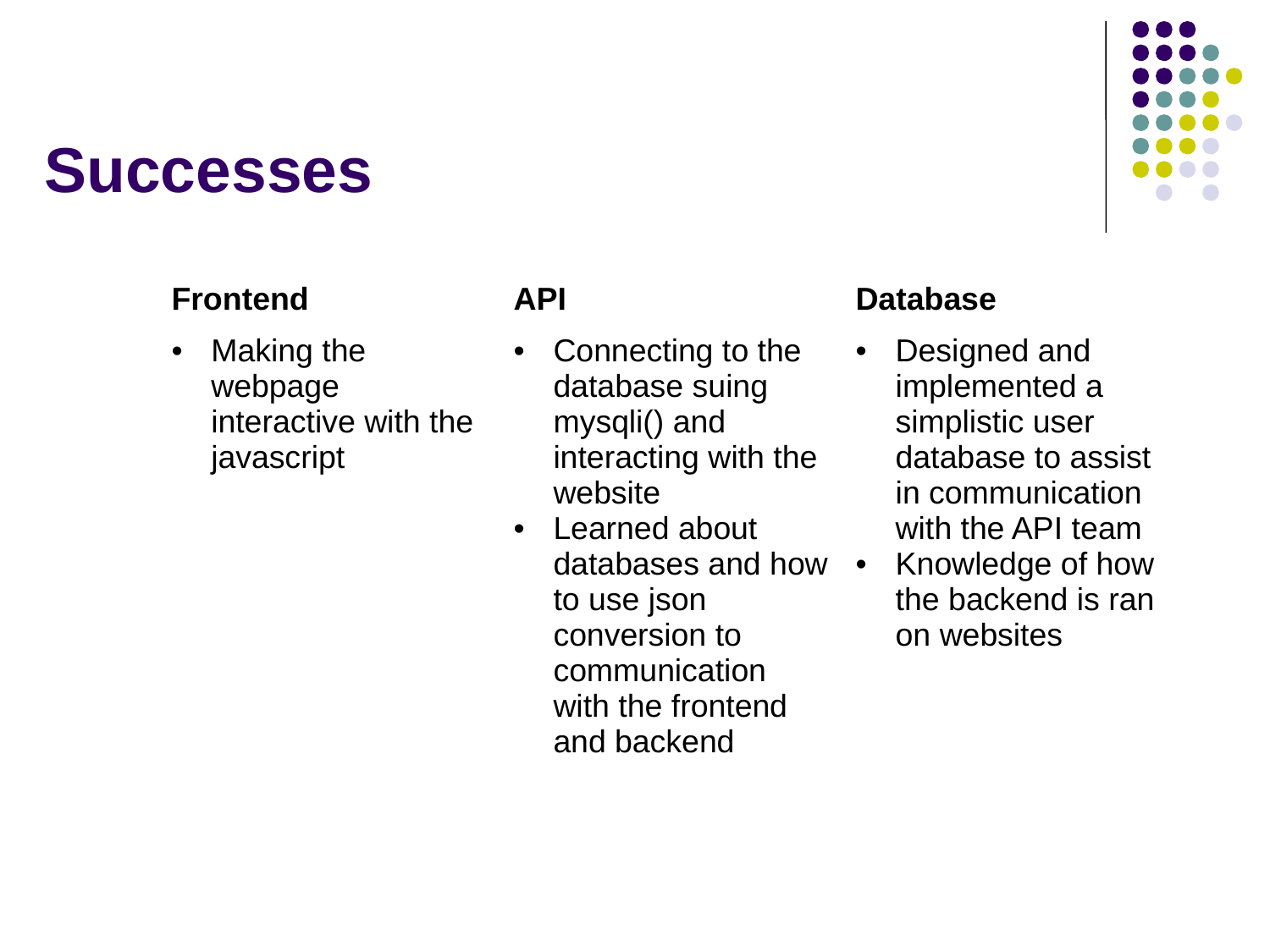

# Successes
| Frontend | API | Database |
| --- | --- | --- |
| Making the webpage interactive with the javascript | Connecting to the database suing mysqli() and interacting with the website Learned about databases and how to use json conversion to communication with the frontend and backend | Designed and implemented a simplistic user database to assist in communication with the API team Knowledge of how the backend is ran on websites |